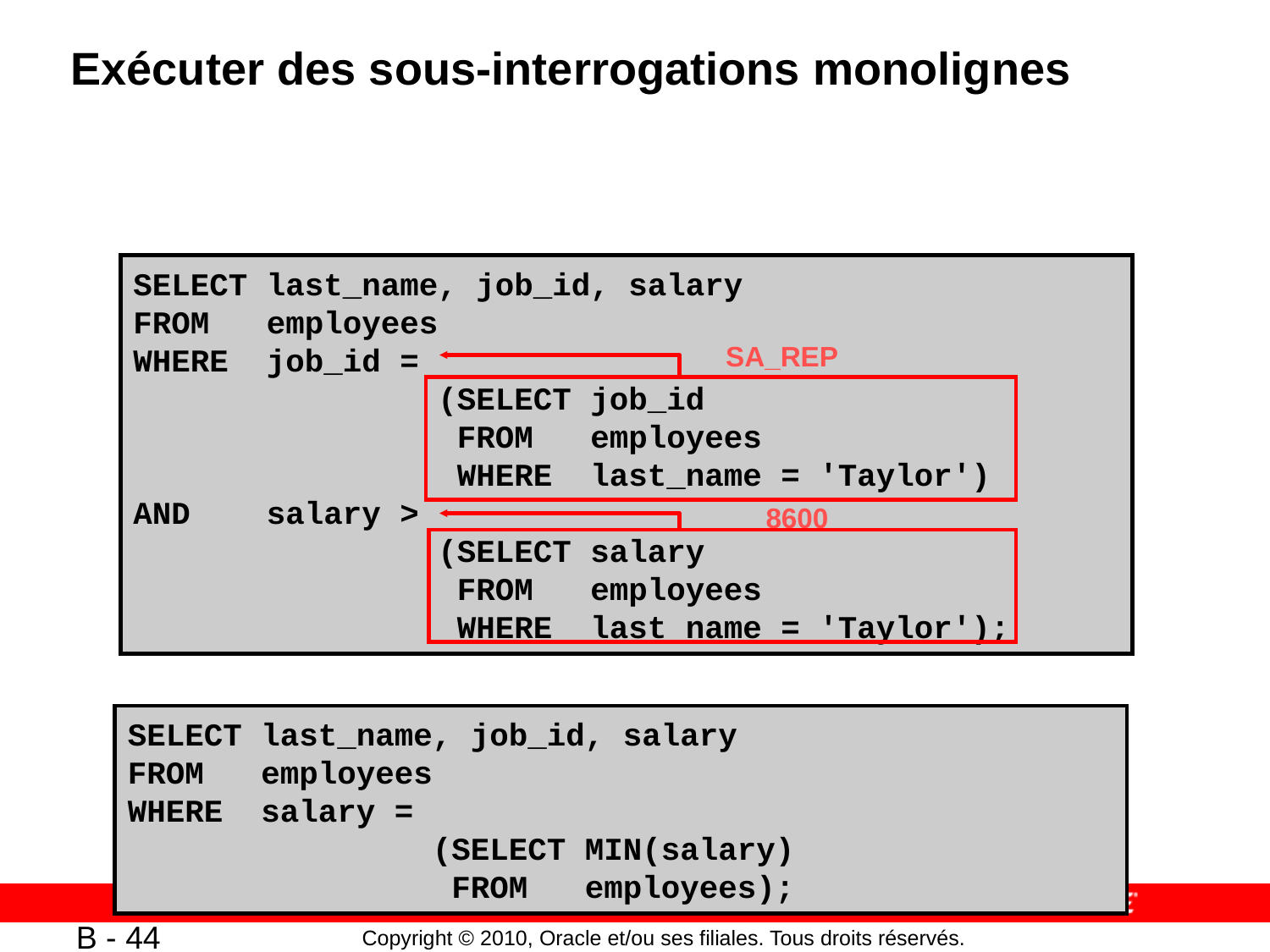

Exécuter des sous-interrogations monolignes

SELECT last_name, job_id, salary
FROM   employees
WHERE  job_id =
                (SELECT job_id
                 FROM   employees
                 WHERE  last_name = 'Taylor')
AND    salary >
                (SELECT salary
                 FROM   employees
                 WHERE  last_name = 'Taylor');
SA_REP

8600

SELECT last_name, job_id, salary
FROM   employees
WHERE  salary =
                (SELECT MIN(salary)
                 FROM   employees);